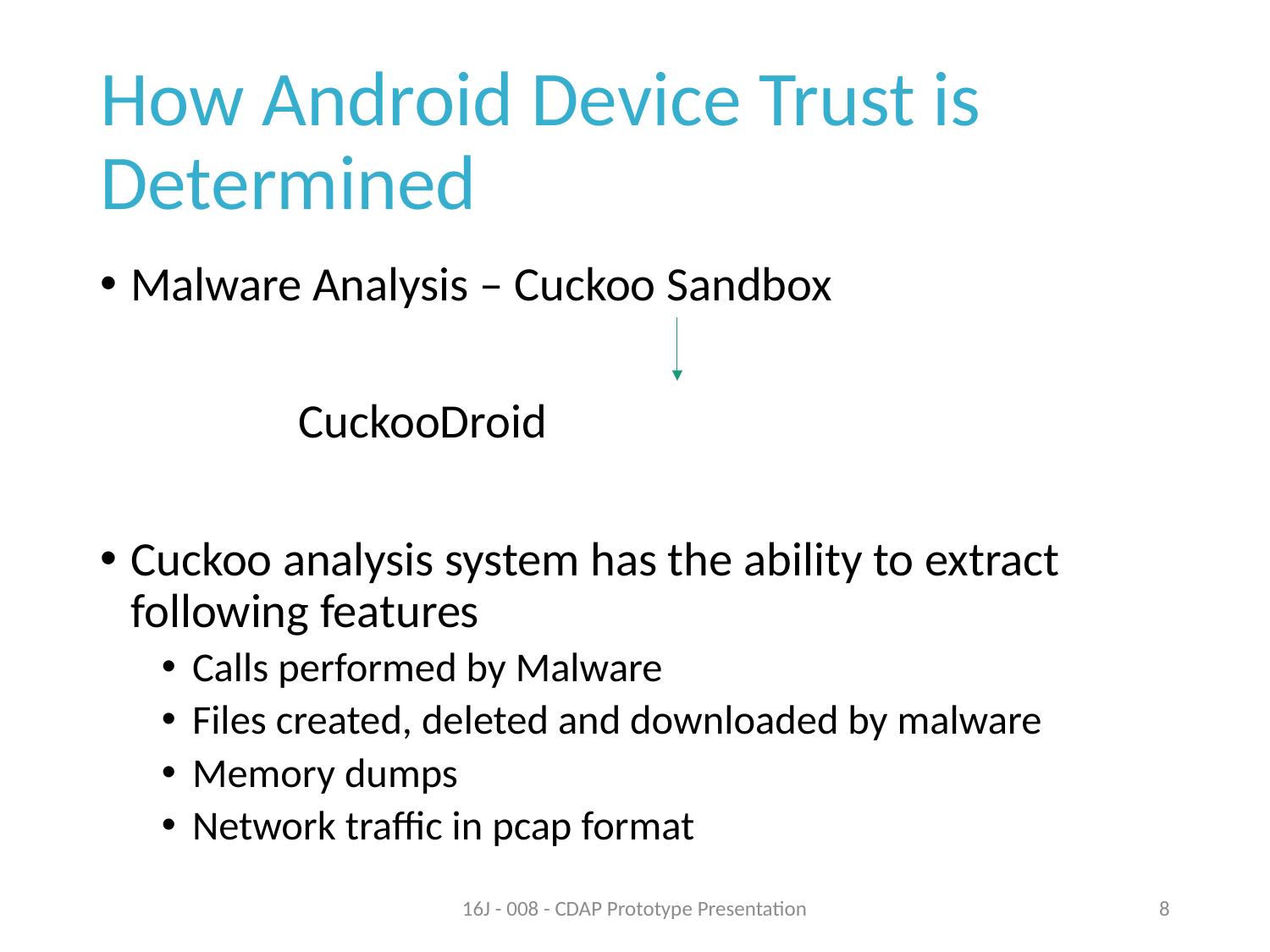

# How Android Device Trust is Determined
Malware Analysis – Cuckoo Sandbox

			       CuckooDroid

Cuckoo analysis system has the ability to extract following features
Calls performed by Malware
Files created, deleted and downloaded by malware
Memory dumps
Network traffic in pcap format

16J - 008 - CDAP Prototype Presentation
8